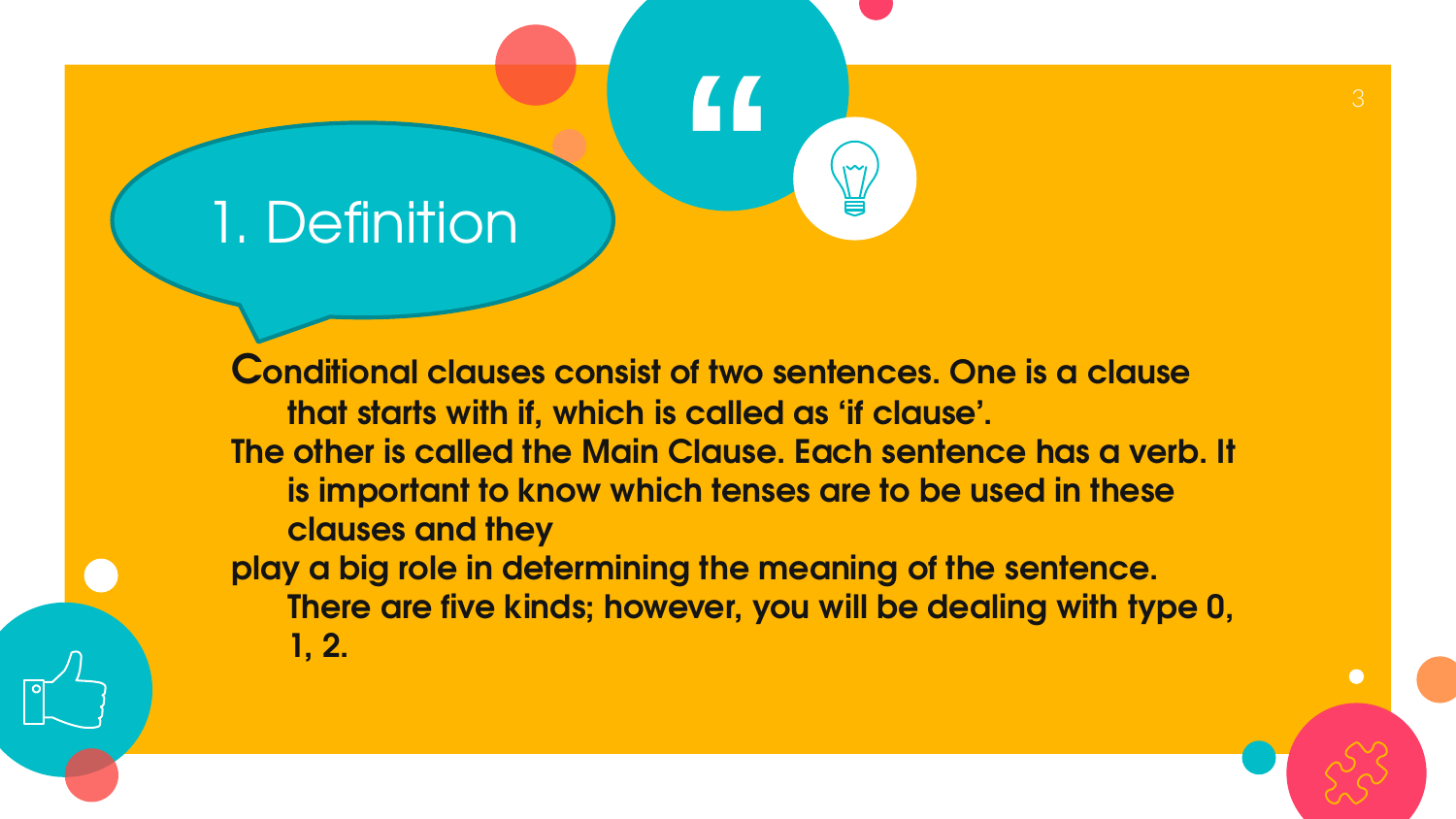

3
1. Definition
Conditional clauses consist of two sentences. One is a clause that starts with if, which is called as ‘if clause’.
The other is called the Main Clause. Each sentence has a verb. It is important to know which tenses are to be used in these clauses and they
play a big role in determining the meaning of the sentence. There are five kinds; however, you will be dealing with type 0, 1, 2.